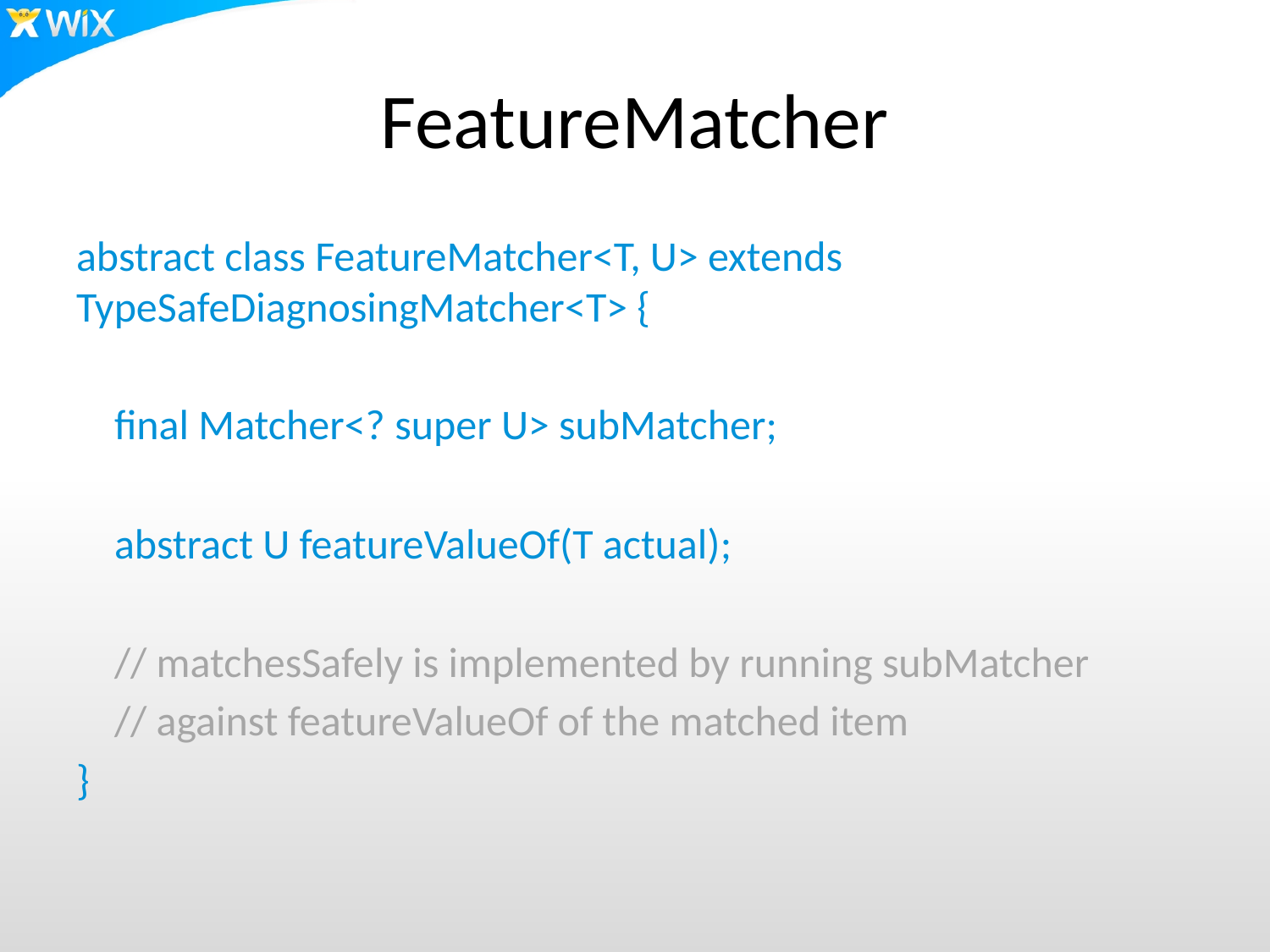

# FeatureMatcher
abstract class FeatureMatcher<T, U> extends TypeSafeDiagnosingMatcher<T> {

    final Matcher<? super U> subMatcher;

    abstract U featureValueOf(T actual);

    // matchesSafely is implemented by running subMatcher
    // against featureValueOf of the matched item
}